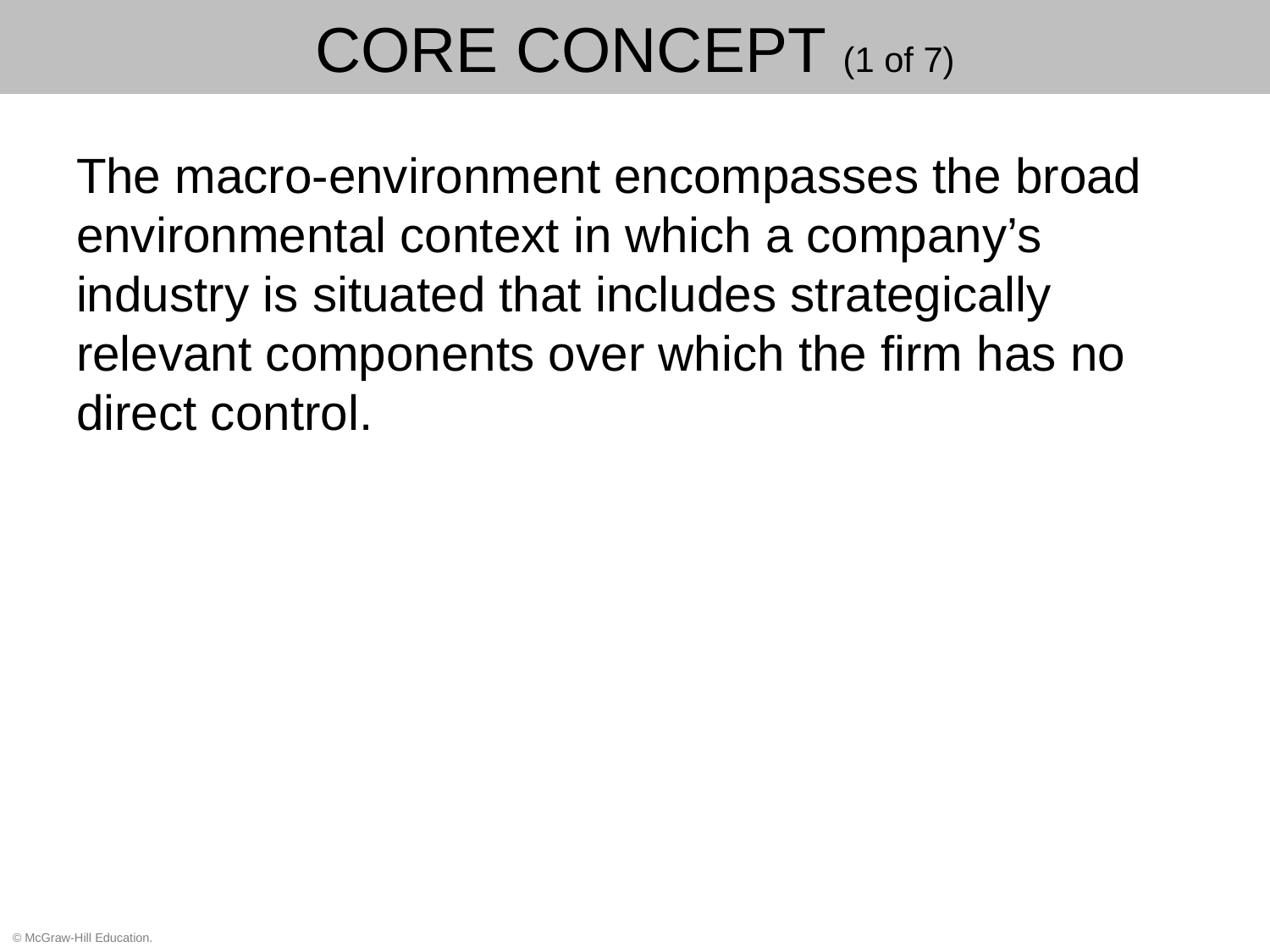

# CORE CONCEPT (1 of 7)
The macro-environment encompasses the broad environmental context in which a company’s industry is situated that includes strategically relevant components over which the firm has no direct control.